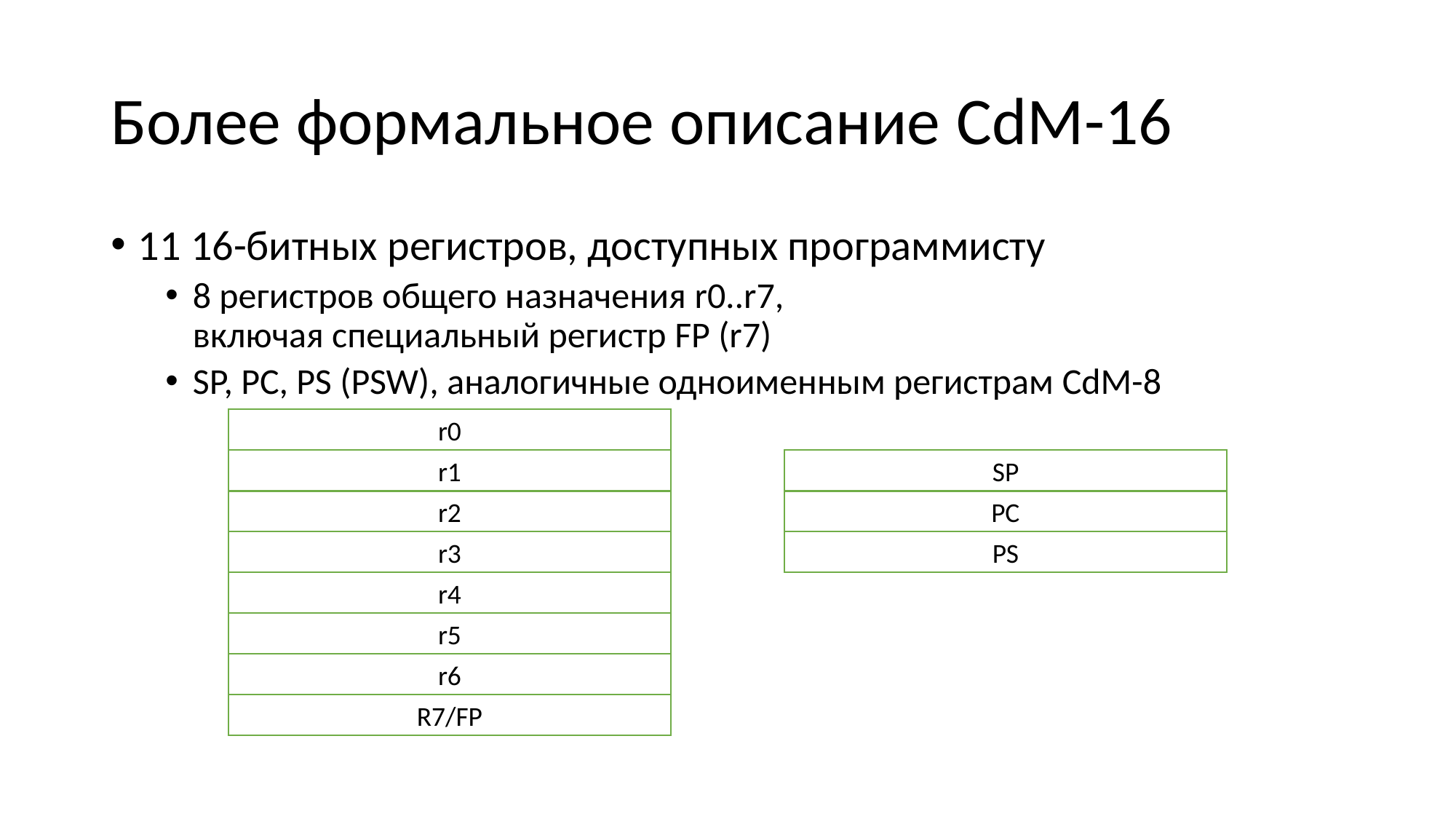

# Более формальное описание CdM-16
11 16-битных регистров, доступных программисту
8 регистров общего назначения r0..r7,
включая специальный регистр FP (r7)
SP, PC, PS (PSW), аналогичные одноименным регистрам CdM-8

r0
r1
SP
r2
PC
r3
PS
r4
r5
r6
R7/FP